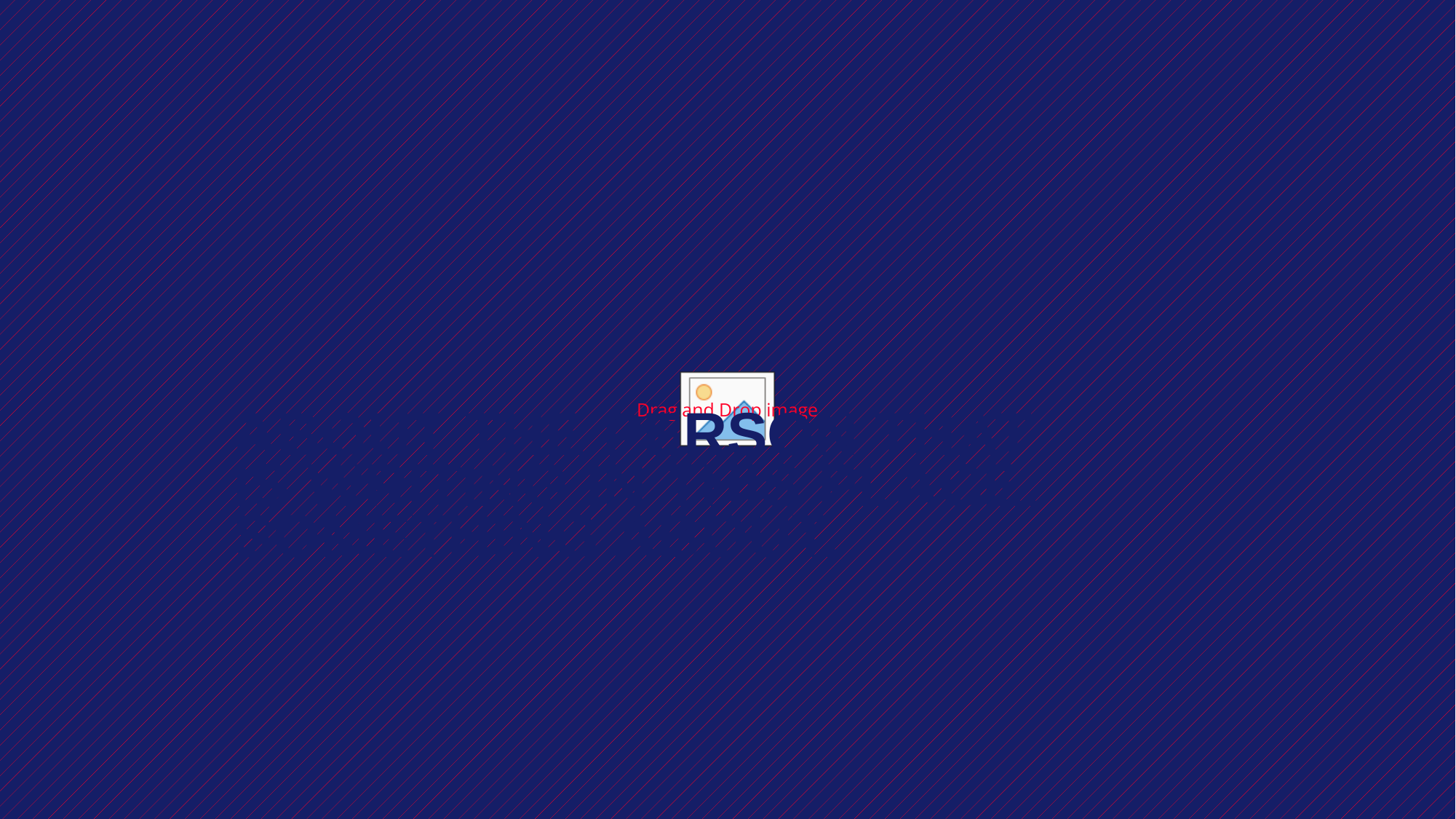

ABOUT THE PERSON THAT
IS WRITING IN THIS PLACE.
SOMETHING ABOUT.